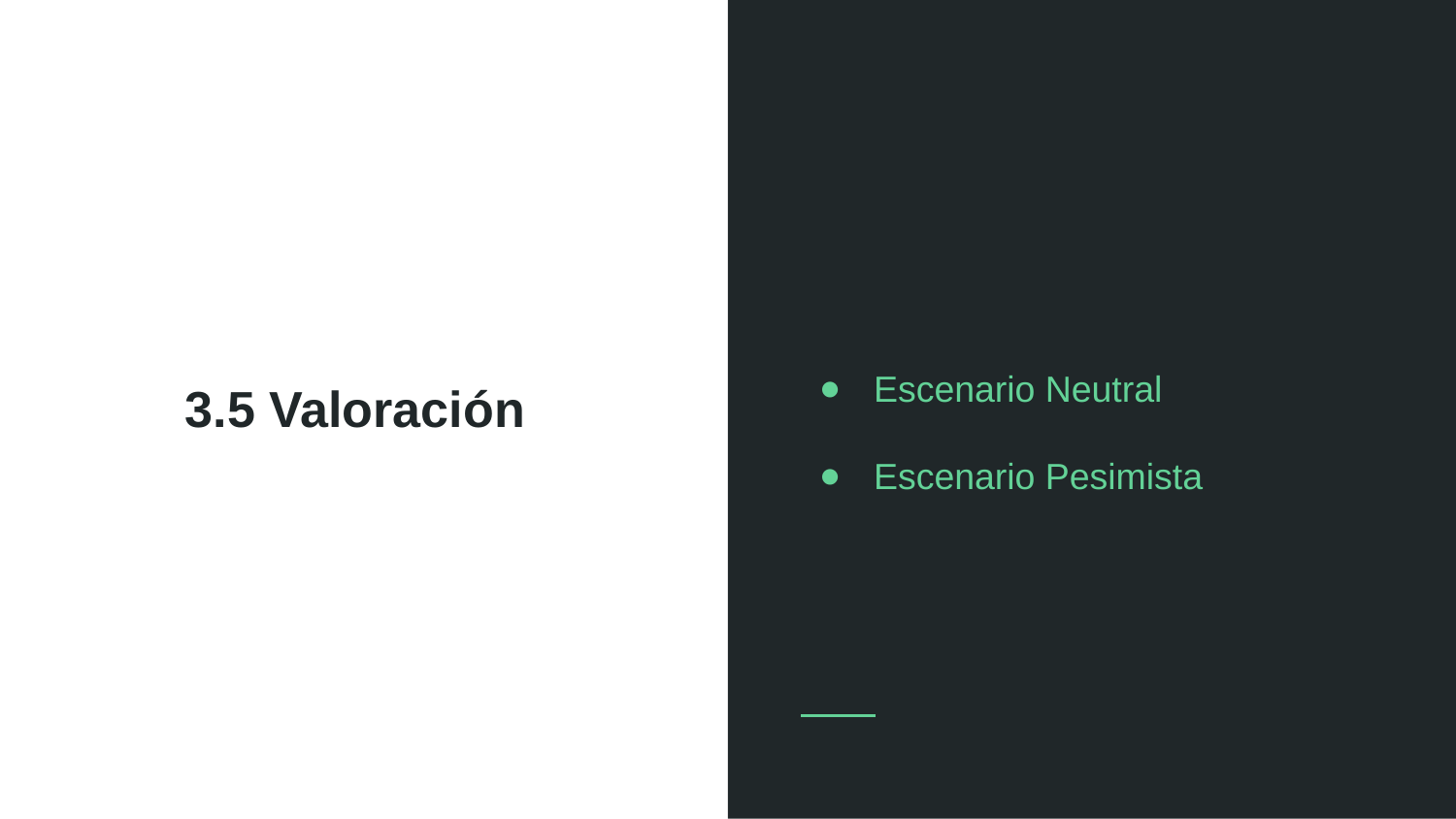

Escenario Neutral
Escenario Pesimista
# 3.5 Valoración